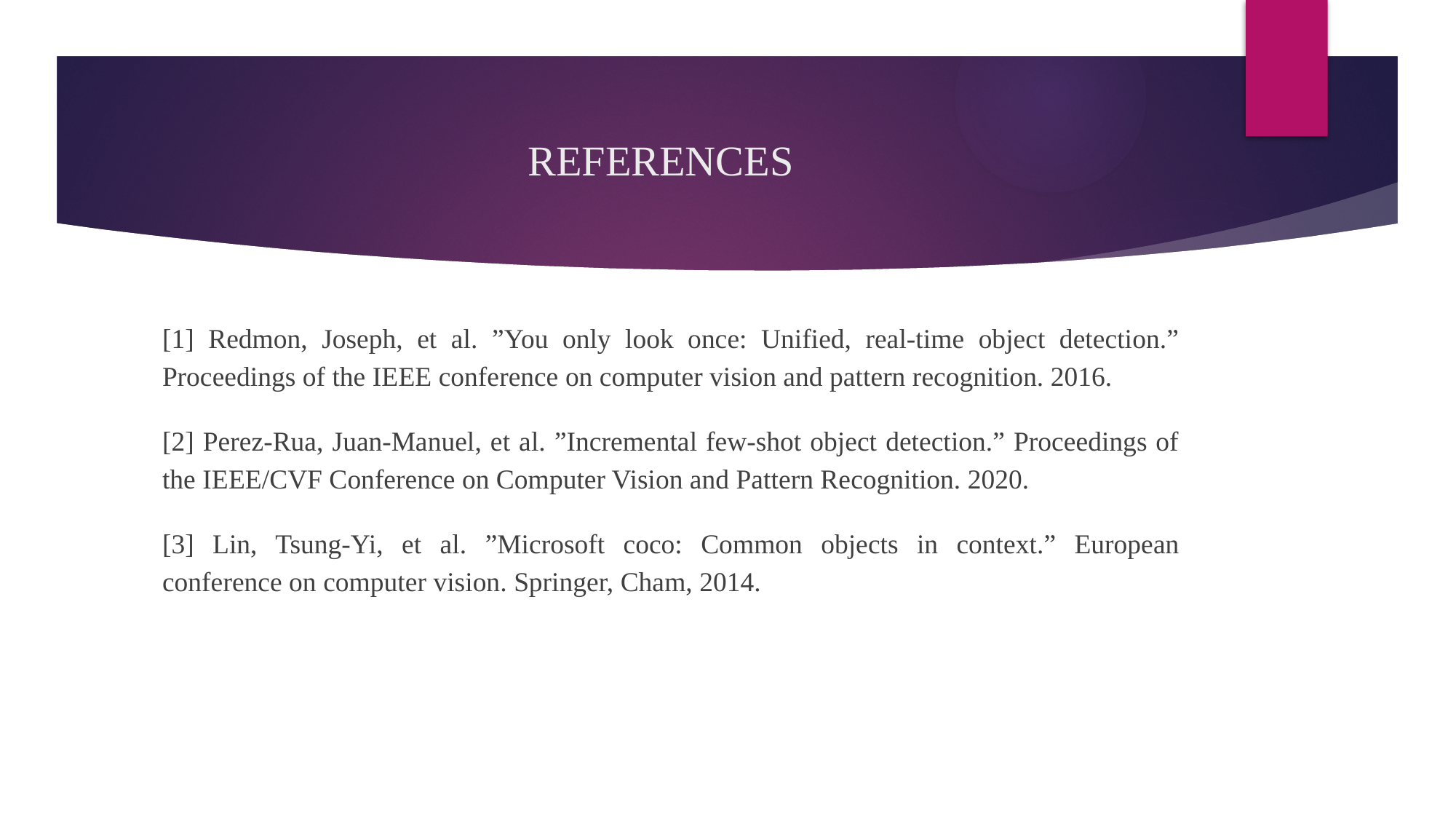

# REFERENCES
[1] Redmon, Joseph, et al. ”You only look once: Unified, real-time object detection.” Proceedings of the IEEE conference on computer vision and pattern recognition. 2016.
[2] Perez-Rua, Juan-Manuel, et al. ”Incremental few-shot object detection.” Proceedings of the IEEE/CVF Conference on Computer Vision and Pattern Recognition. 2020.
[3] Lin, Tsung-Yi, et al. ”Microsoft coco: Common objects in context.” European conference on computer vision. Springer, Cham, 2014.